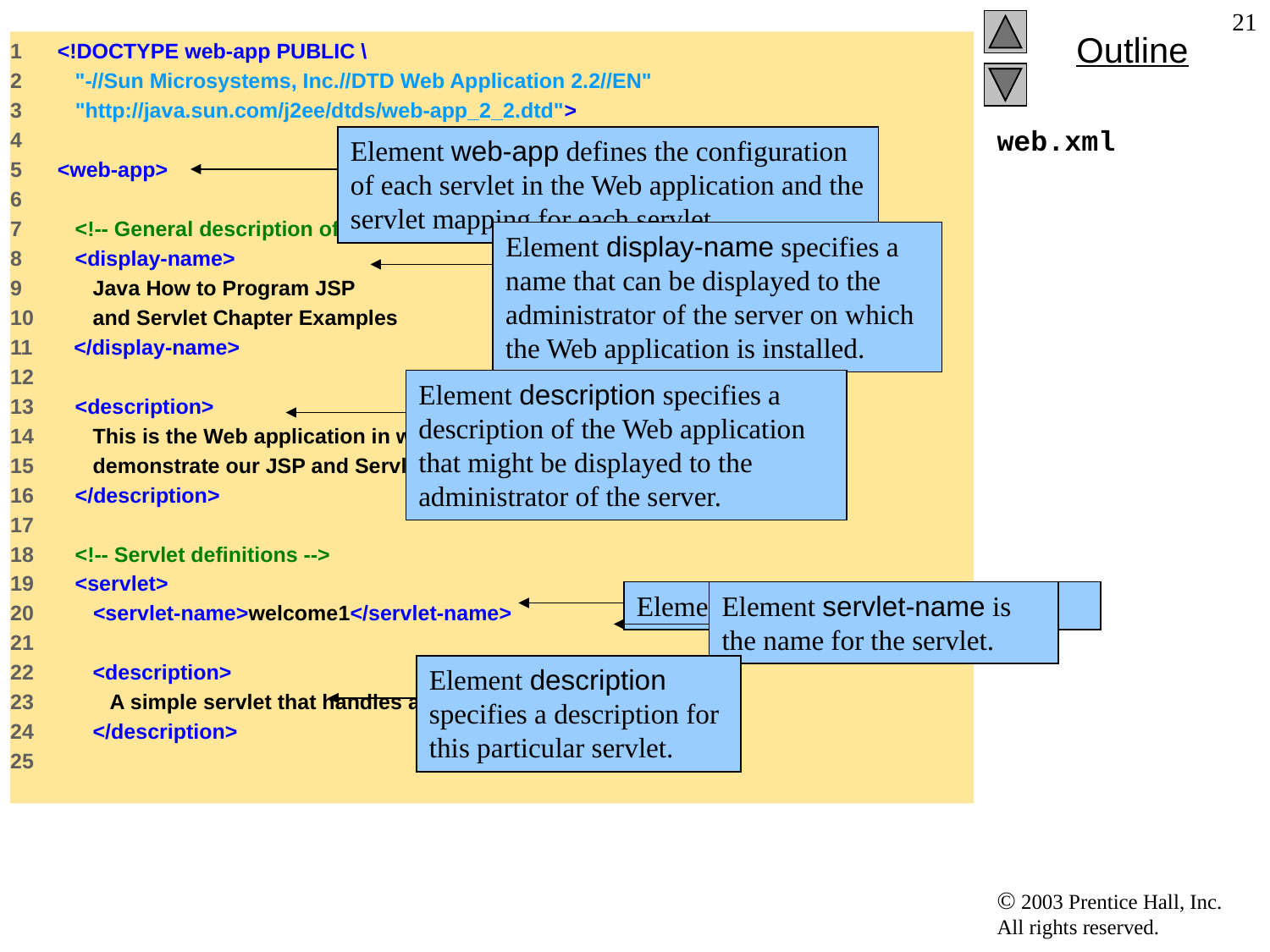

21
1      <!DOCTYPE web-app PUBLIC \
2         "-//Sun Microsystems, Inc.//DTD Web Application 2.2//EN"
3         "http://java.sun.com/j2ee/dtds/web-app_2_2.dtd">
4
5      <web-app>
6
7         <!-- General description of your Web application -->
8         <display-name>
9            Java How to Program JSP
10          and Servlet Chapter Examples
11       </display-name>
12
13       <description>
14          This is the Web application in which we
15          demonstrate our JSP and Servlet examples.
16       </description>
17
18       <!-- Servlet definitions -->
19       <servlet>
20          <servlet-name>welcome1</servlet-name>
21
22          <description>
23             A simple servlet that handles an HTTP get request.
24          </description>
25
# web.xml
Element web-app defines the configuration of each servlet in the Web application and the servlet mapping for each servlet.
Element display-name specifies a name that can be displayed to the administrator of the server on which the Web application is installed.
Element description specifies a description of the Web application that might be displayed to the administrator of the server.
Element servlet describes a servlet.
Element servlet-name is the name for the servlet.
Element description specifies a description for this particular servlet.